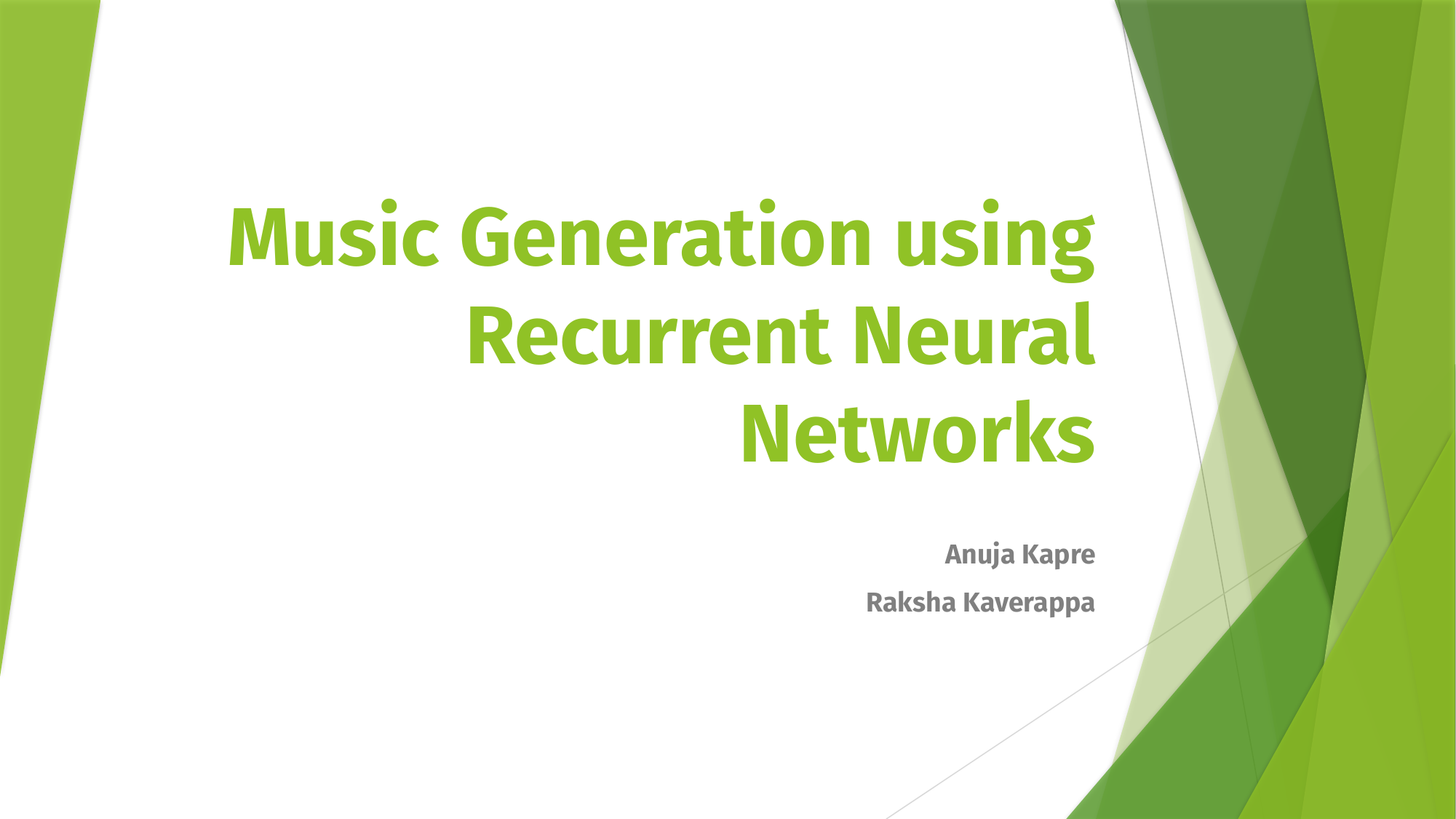

# Music Generation using Recurrent Neural Networks
Anuja Kapre
Raksha Kaverappa